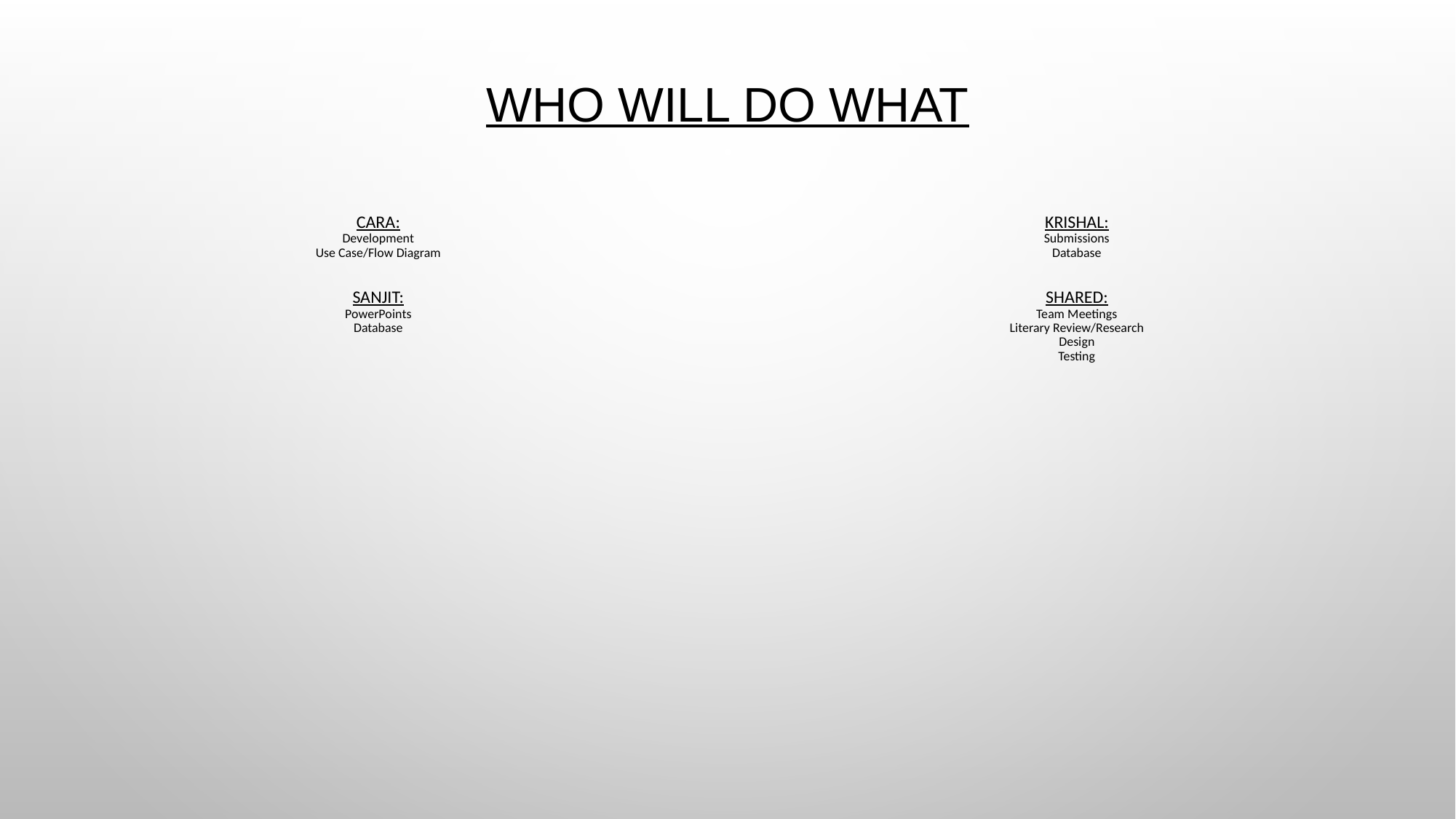

WHO WILL DO WHAT
# Cara: Development Use Case/Flow Diagram Sanjit: PowerPoints Database   Krishal: Submissions Database   Shared: Team Meetings Literary Review/Research Design Testing